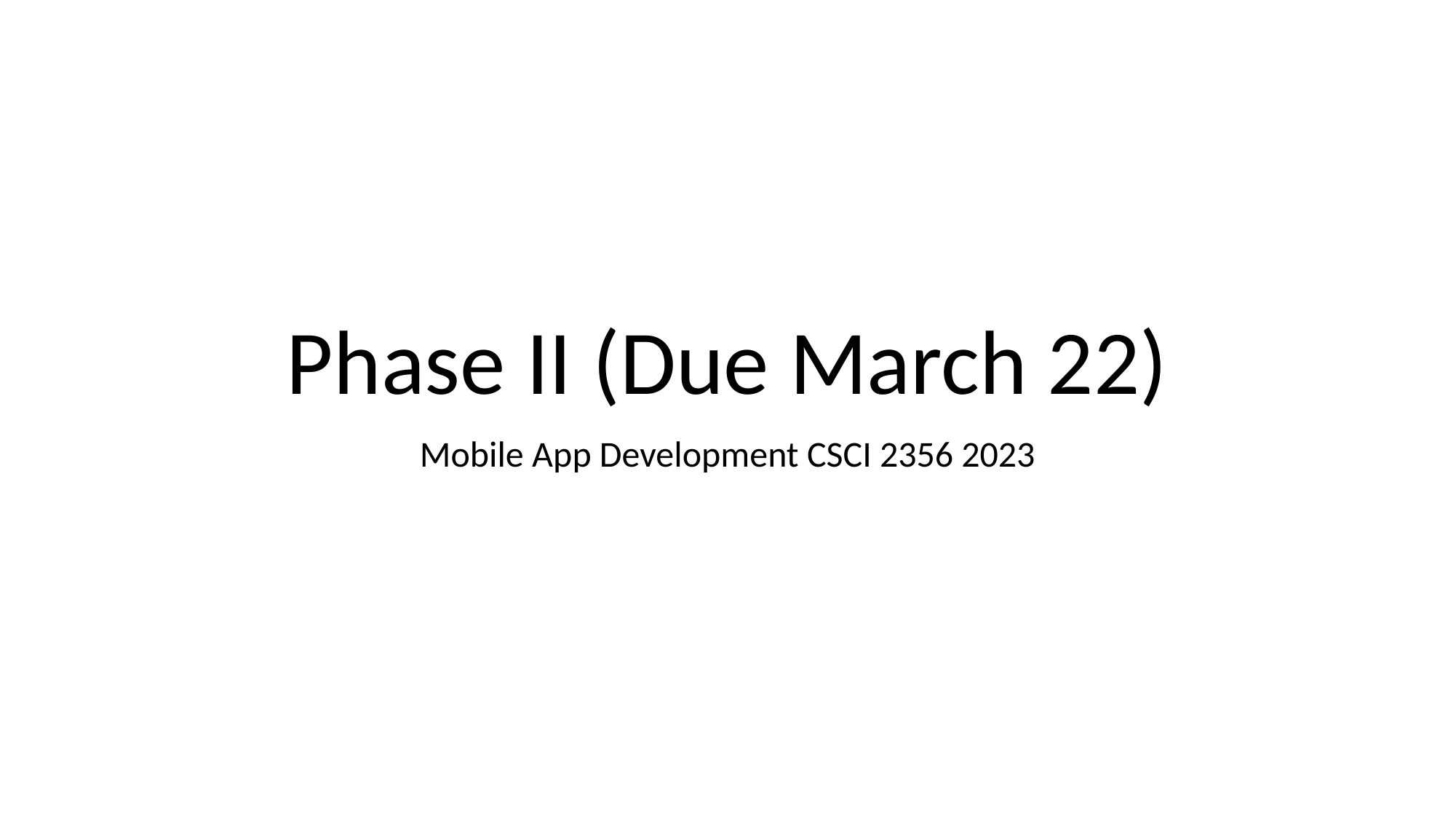

# Phase II (Due March 22)
Mobile App Development CSCI 2356 2023